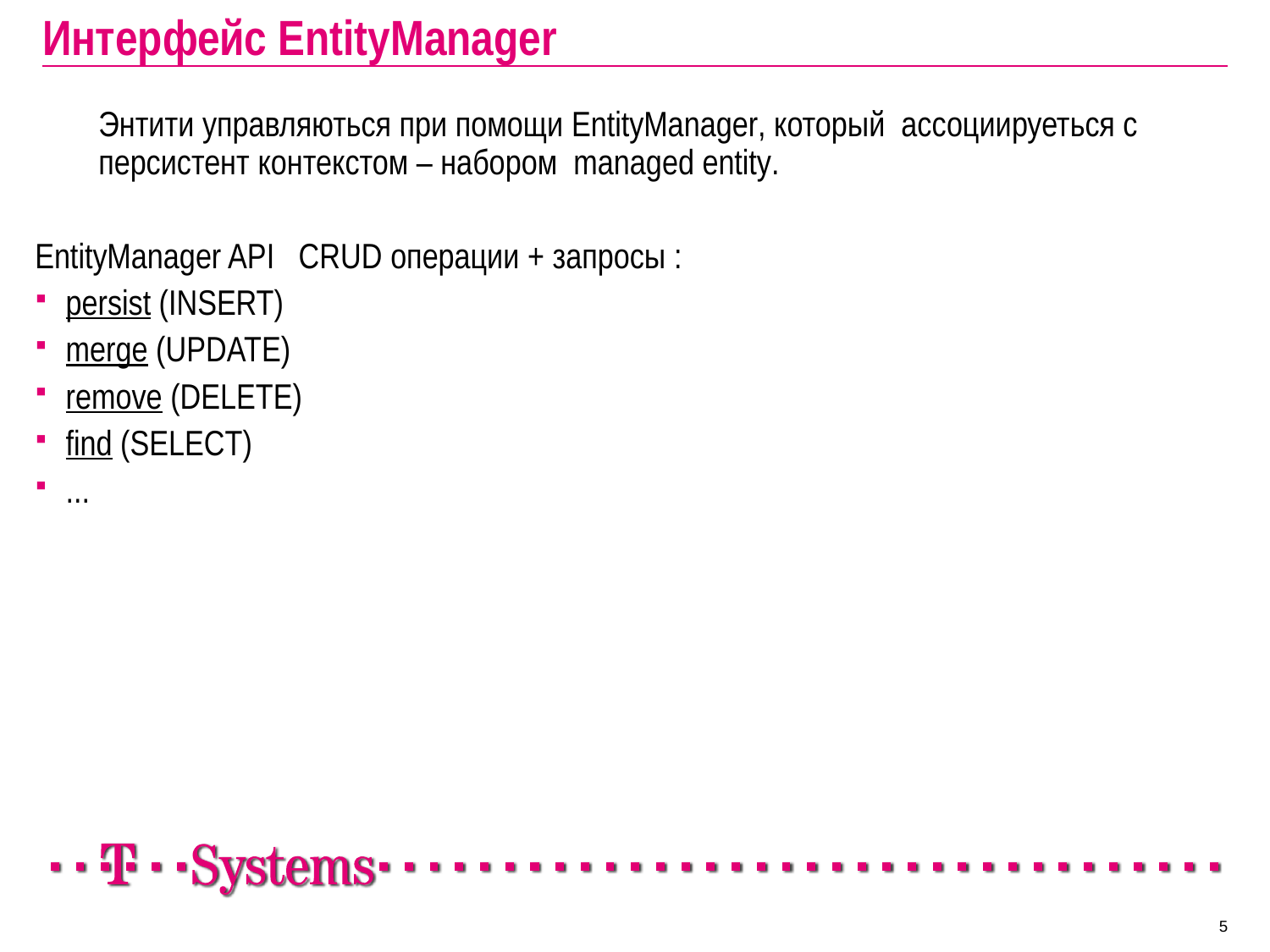

# Интерфейс EntityManager
	Энтити управляються при помощи EntityManager, который  ассоциируеться с персистент контекстом – набором  managed entity.

EntityManager API   CRUD операции + запросы :
persist (INSERT)
merge (UPDATE)
remove (DELETE)
find (SELECT)
...

5